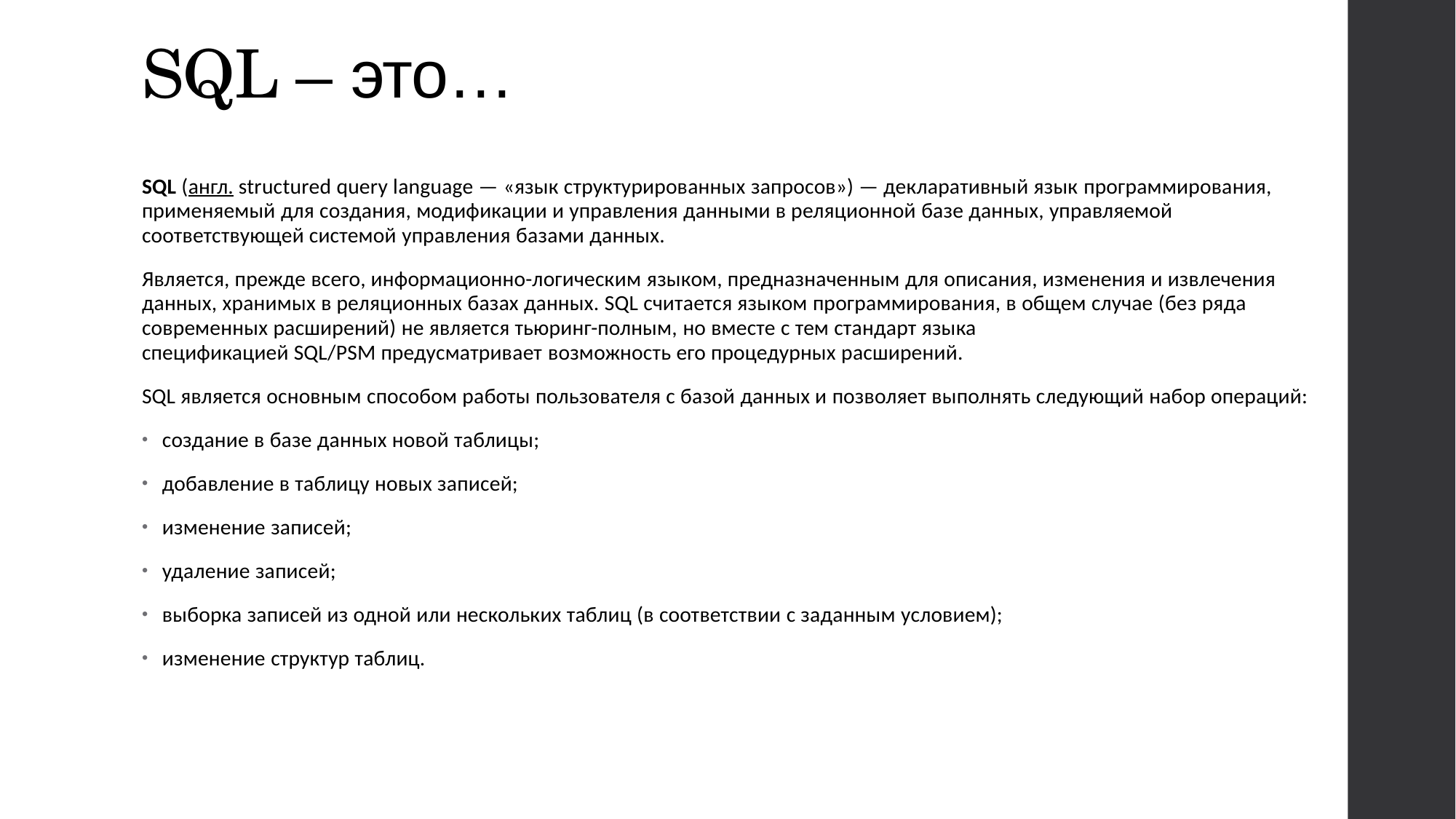

# SQL – это…
SQL (англ. structured query language — «язык структурированных запросов») — декларативный язык программирования, применяемый для создания, модификации и управления данными в реляционной базе данных, управляемой соответствующей системой управления базами данных.
Является, прежде всего, информационно-логическим языком, предназначенным для описания, изменения и извлечения данных, хранимых в реляционных базах данных. SQL считается языком программирования, в общем случае (без ряда современных расширений) не является тьюринг-полным, но вместе с тем стандарт языка спецификацией SQL/PSM предусматривает возможность его процедурных расширений.
SQL является основным способом работы пользователя с базой данных и позволяет выполнять следующий набор операций:
создание в базе данных новой таблицы;
добавление в таблицу новых записей;
изменение записей;
удаление записей;
выборка записей из одной или нескольких таблиц (в соответствии с заданным условием);
изменение структур таблиц.